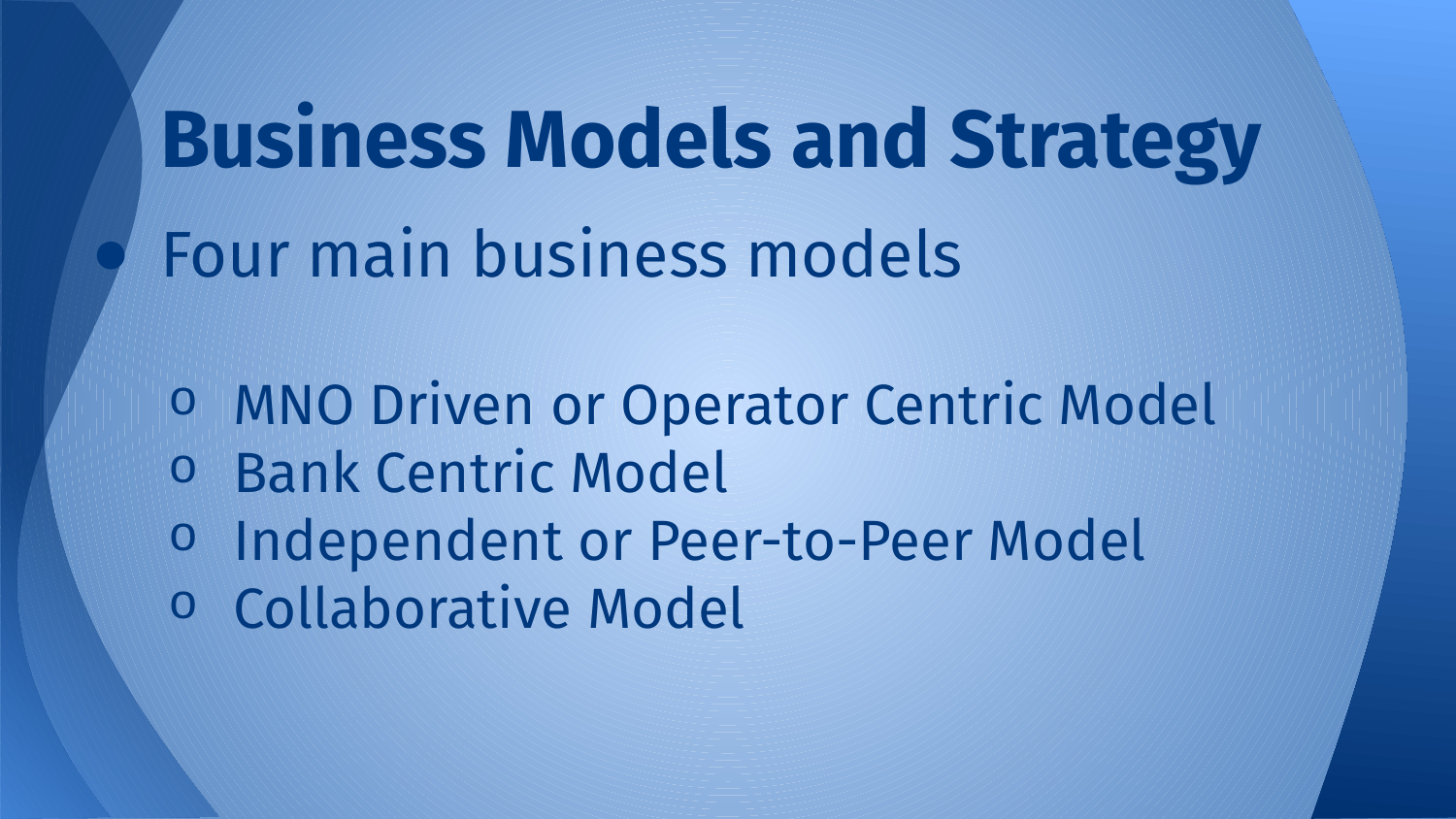

# Business Models and Strategy
Four main business models

MNO Driven or Operator Centric Model
Bank Centric Model
Independent or Peer-to-Peer Model
Collaborative Model